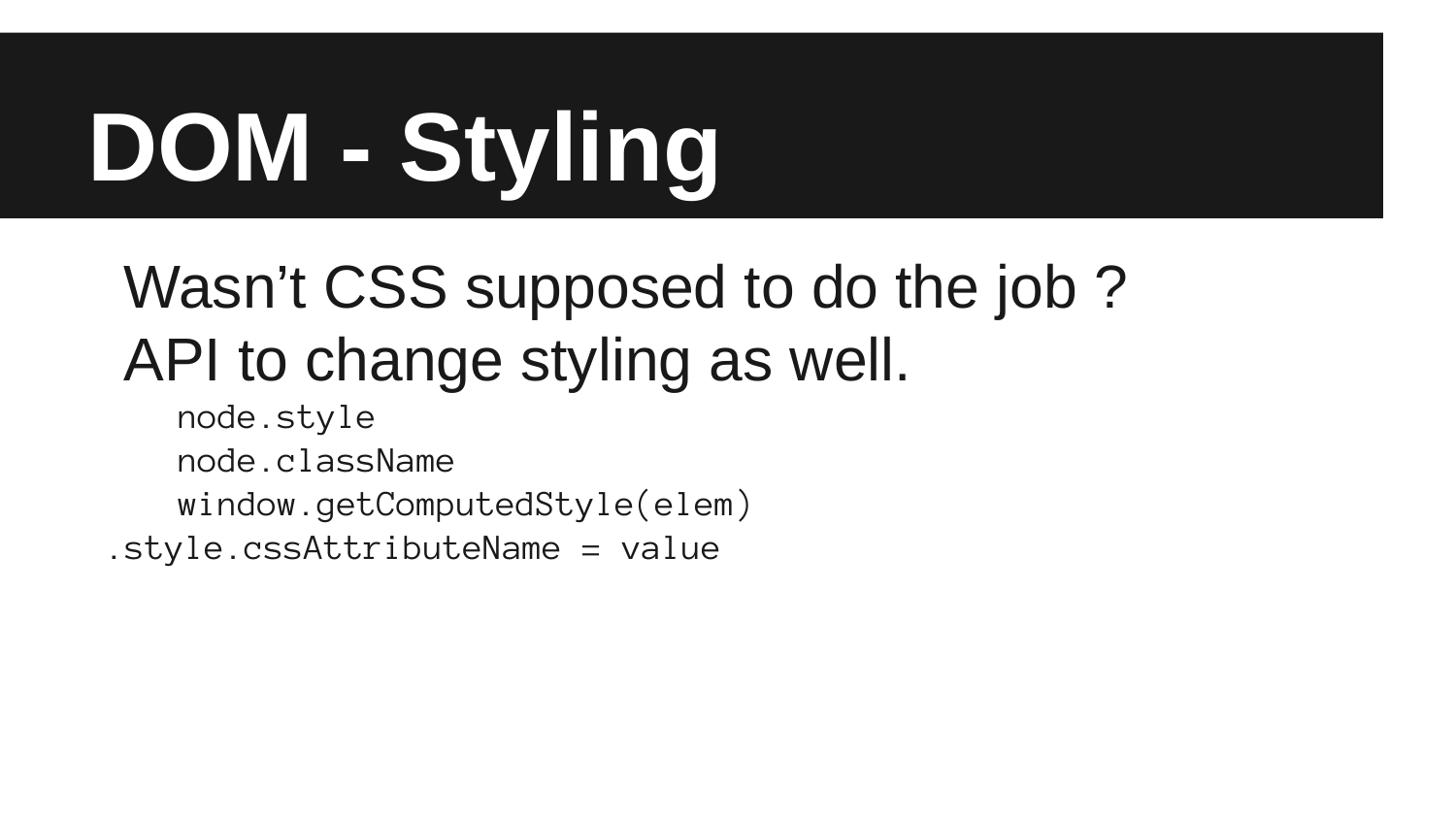

# DOM - Styling
Wasn’t CSS supposed to do the job ?
API to change styling as well.
node.style
node.className
window.getComputedStyle(elem)
.style.cssAttributeName = value